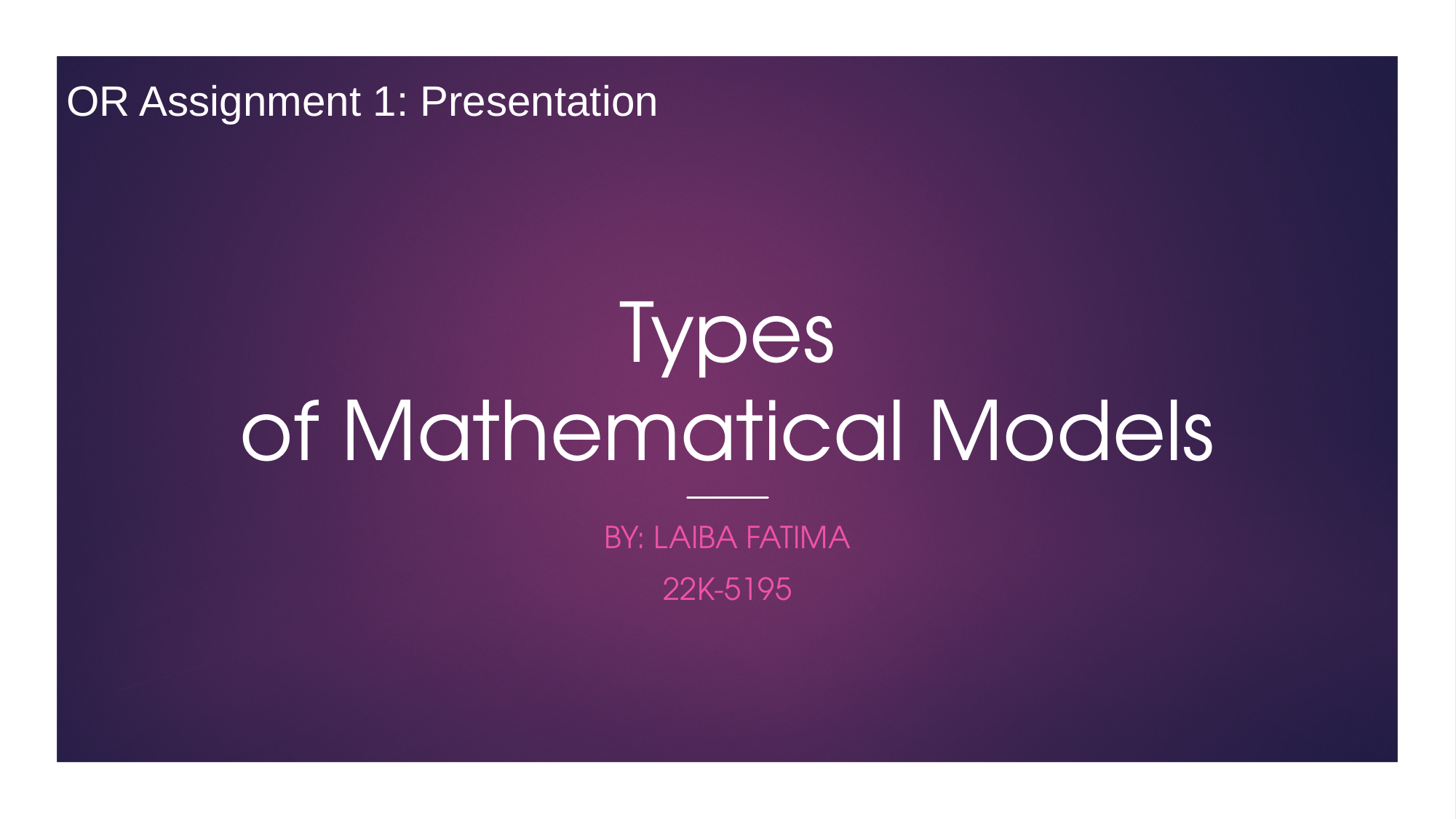

OR Assignment 1: Presentation
# Types of Mathematical Models
By: Laiba Fatima
22k-5195